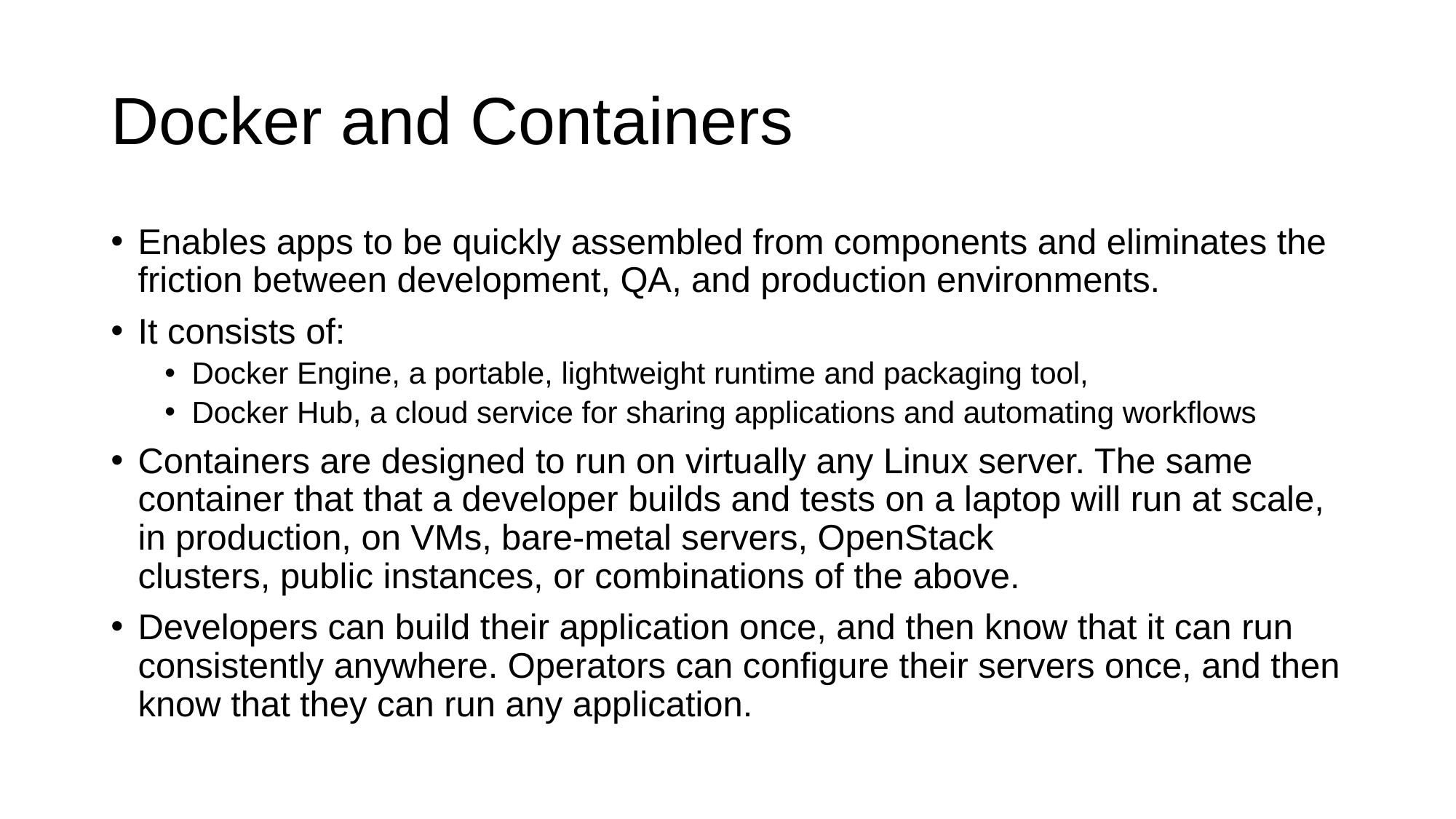

# Docker and Containers
Enables apps to be quickly assembled from components and eliminates the friction between development, QA, and production environments.
It consists of:
Docker Engine, a portable, lightweight runtime and packaging tool,
Docker Hub, a cloud service for sharing applications and automating workflows
Containers are designed to run on virtually any Linux server. The same container that that a developer builds and tests on a laptop will run at scale, in production, on VMs, bare-metal servers, OpenStack
clusters, public instances, or combinations of the above.
Developers can build their application once, and then know that it can run consistently anywhere. Operators can configure their servers once, and then know that they can run any application.